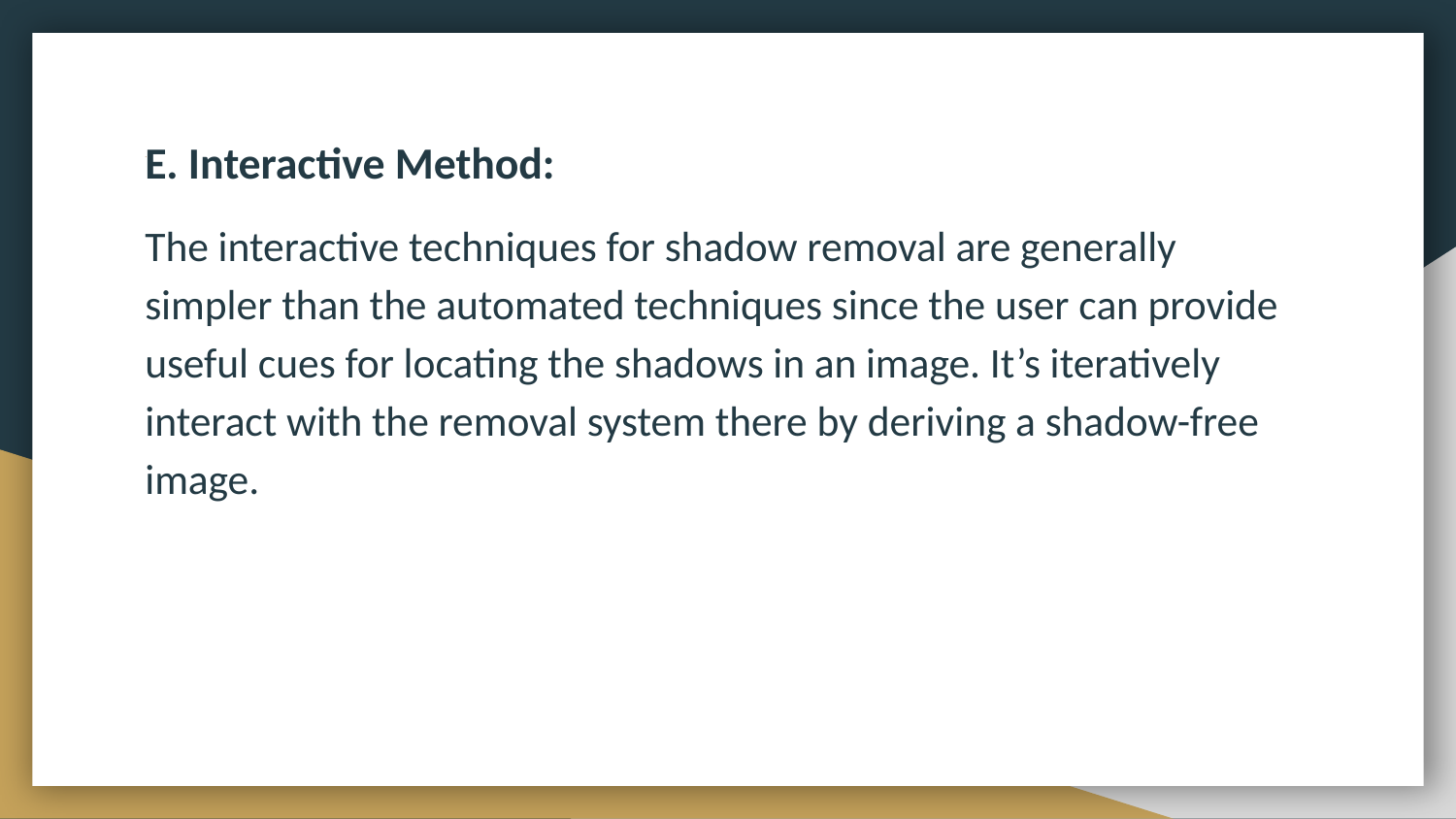

E. Interactive Method:
The interactive techniques for shadow removal are generally simpler than the automated techniques since the user can provide useful cues for locating the shadows in an image. It’s iteratively interact with the removal system there by deriving a shadow-free image.

# .